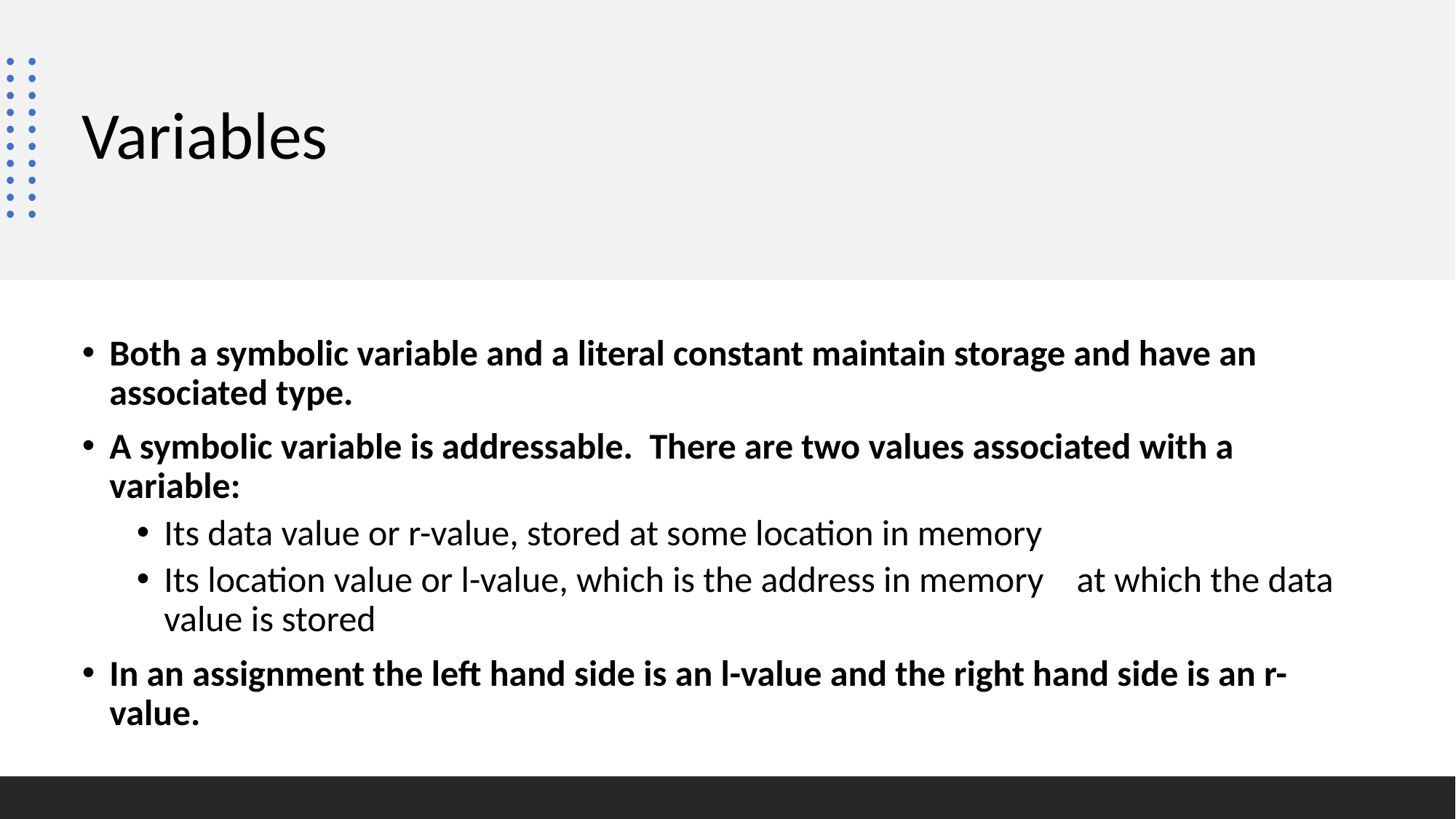

# Variables

Both a symbolic variable and a literal constant maintain storage and have an associated type.
A symbolic variable is addressable.  There are two values associated with a variable:
Its data value or r-value, stored at some location in memory
Its location value or l-value, which is the address in memory    at which the data value is stored
In an assignment the left hand side is an l-value and the right hand side is an r-value.